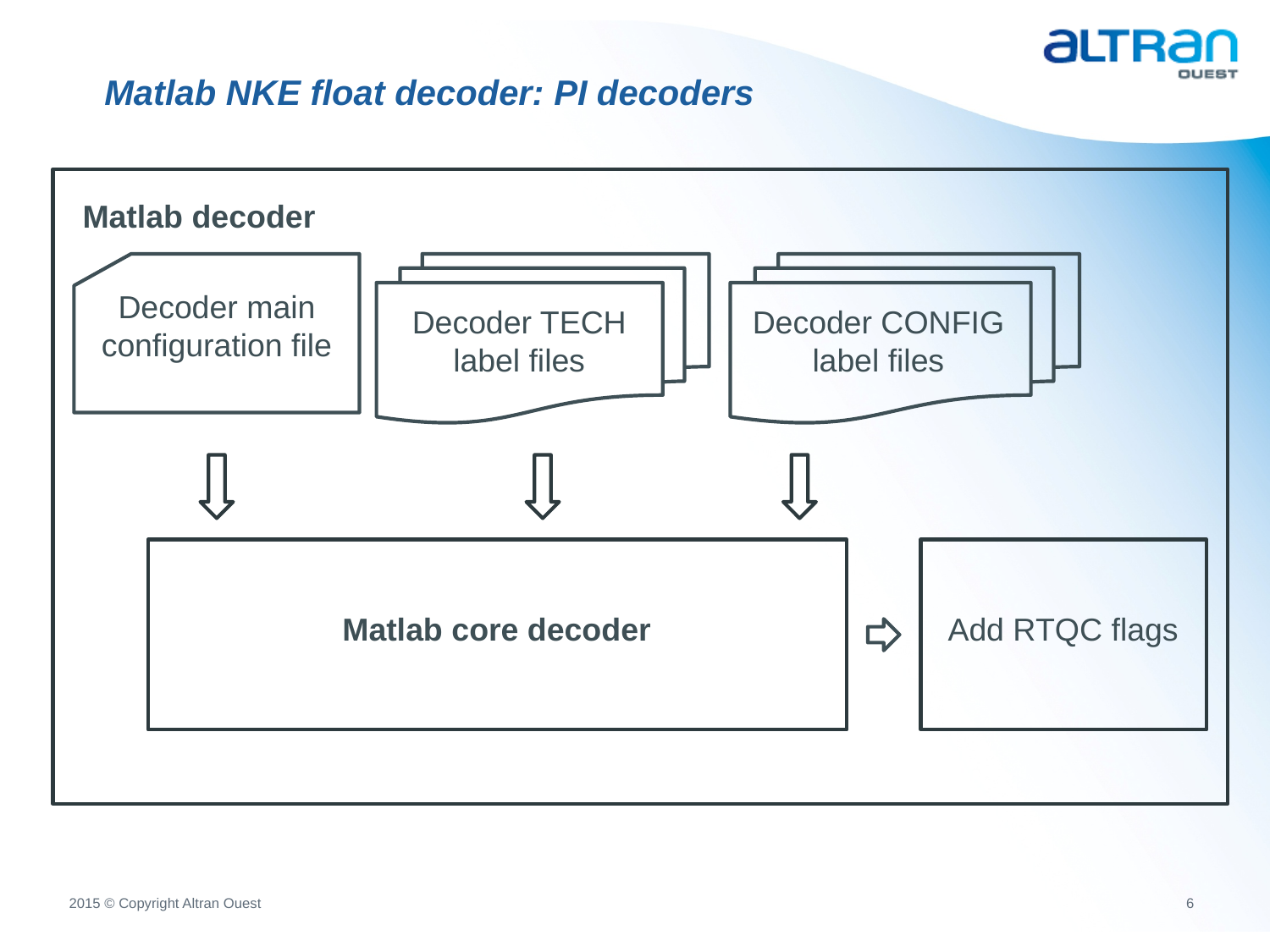

# Matlab NKE float decoder: PI decoders

Matlab decoder

Decoder main configuration file

Decoder TECH
label files

Decoder CONFIG
label files

Matlab core decoder

Add RTQC flags

2015 © Copyright Altran Ouest